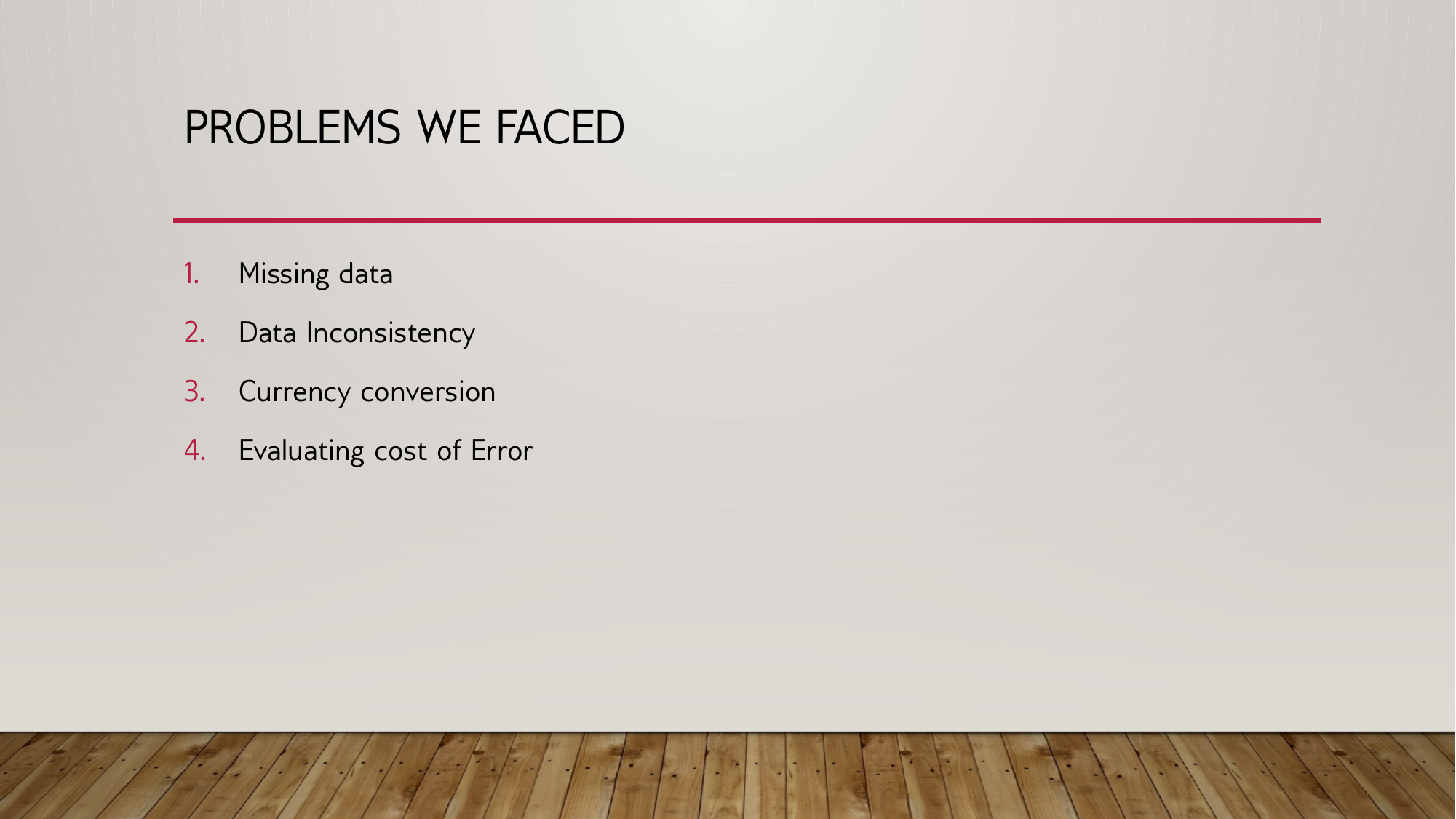

# Problems we Faced
Missing data
Data Inconsistency
Currency conversion
Evaluating cost of Error